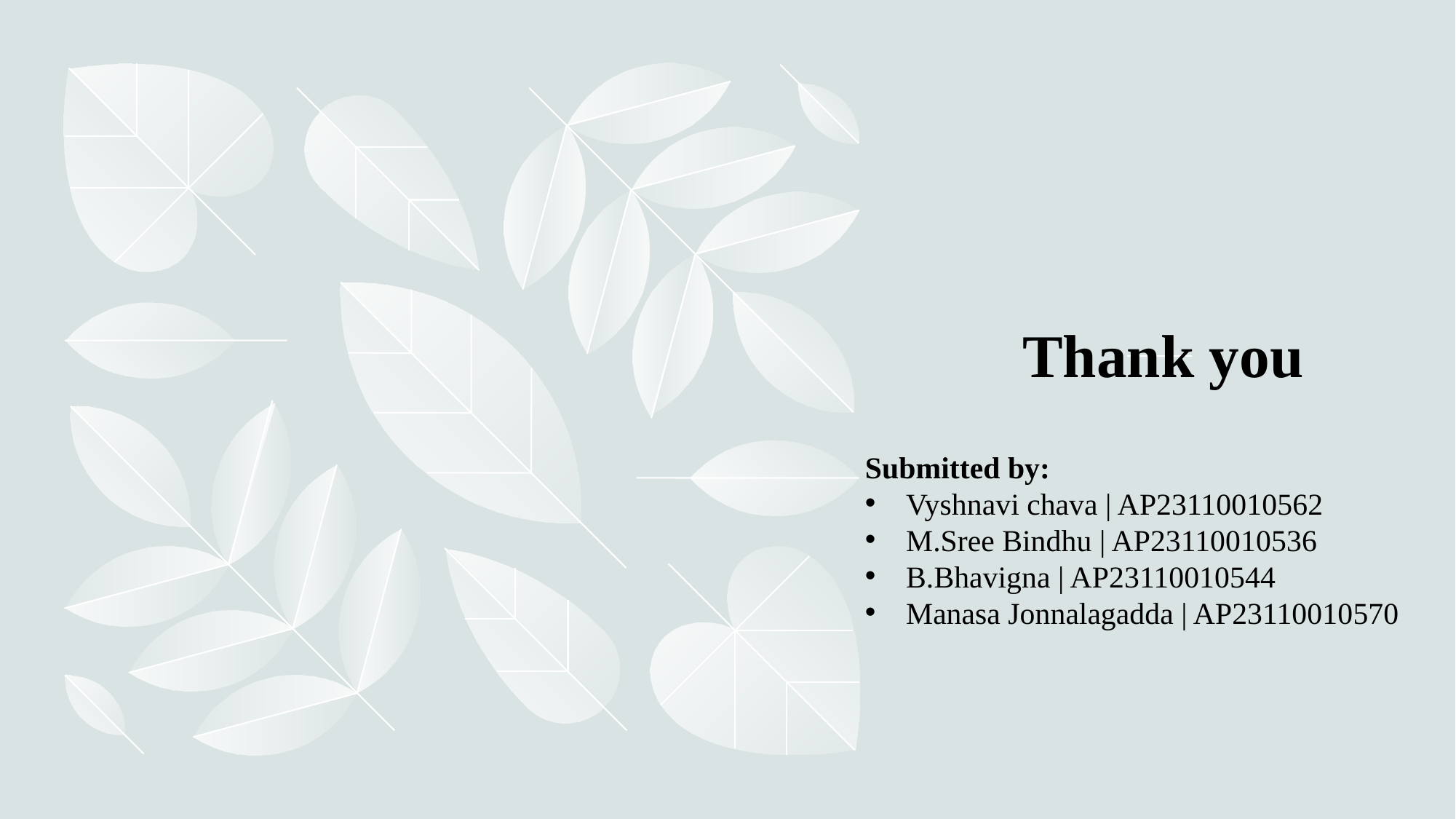

# Thank you
Submitted by:
Vyshnavi chava | AP23110010562
M.Sree Bindhu | AP23110010536
B.Bhavigna | AP23110010544
Manasa Jonnalagadda | AP23110010570